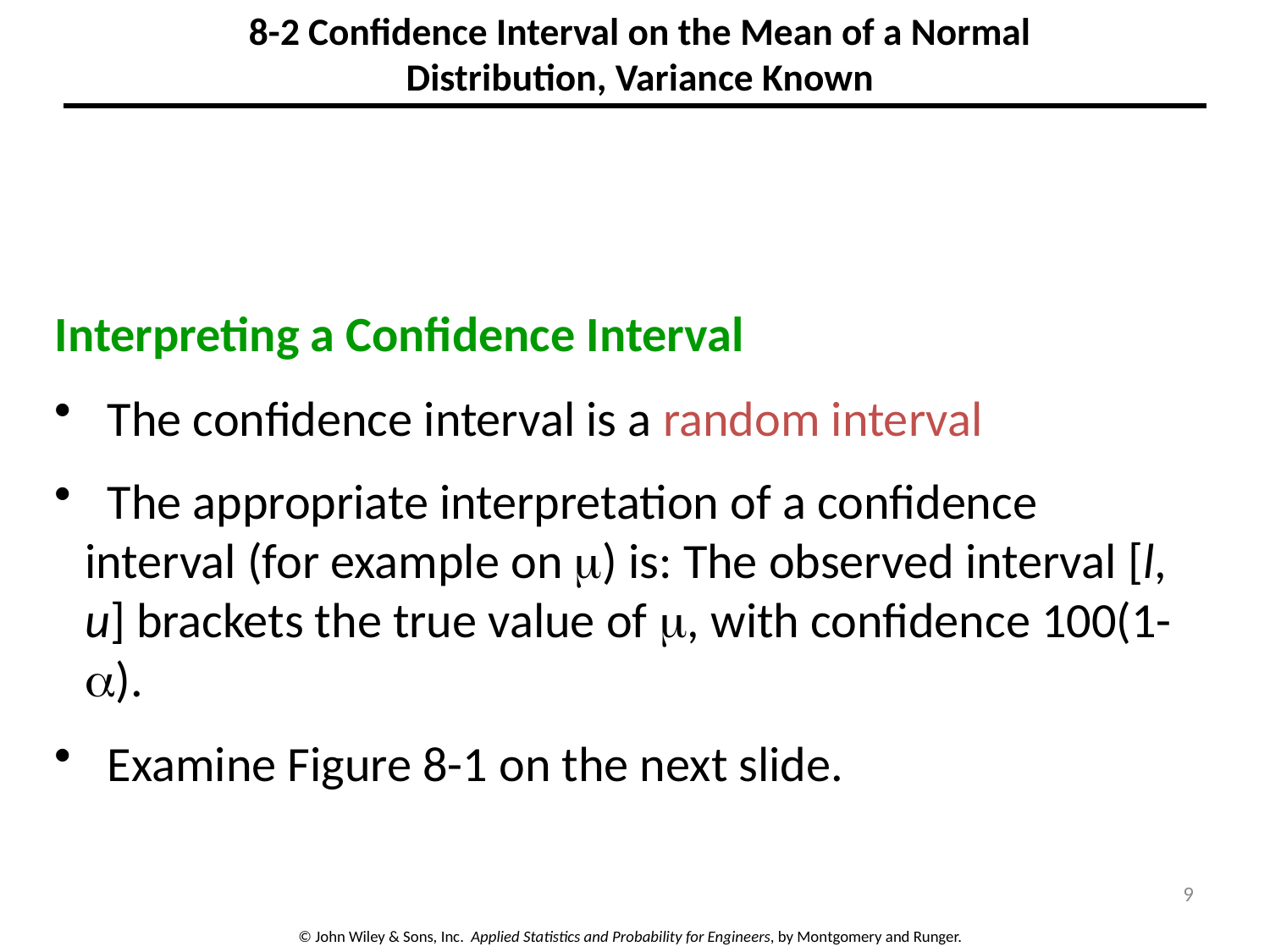

# 8-2 Confidence Interval on the Mean of a Normal Distribution, Variance Known

Interpreting a Confidence Interval
  The confidence interval is a random interval
  The appropriate interpretation of a confidence interval (for example on μ) is: The observed interval [l, u] brackets the true value of μ, with confidence 100(1-α).
  Examine Figure 8-1 on the next slide.
9